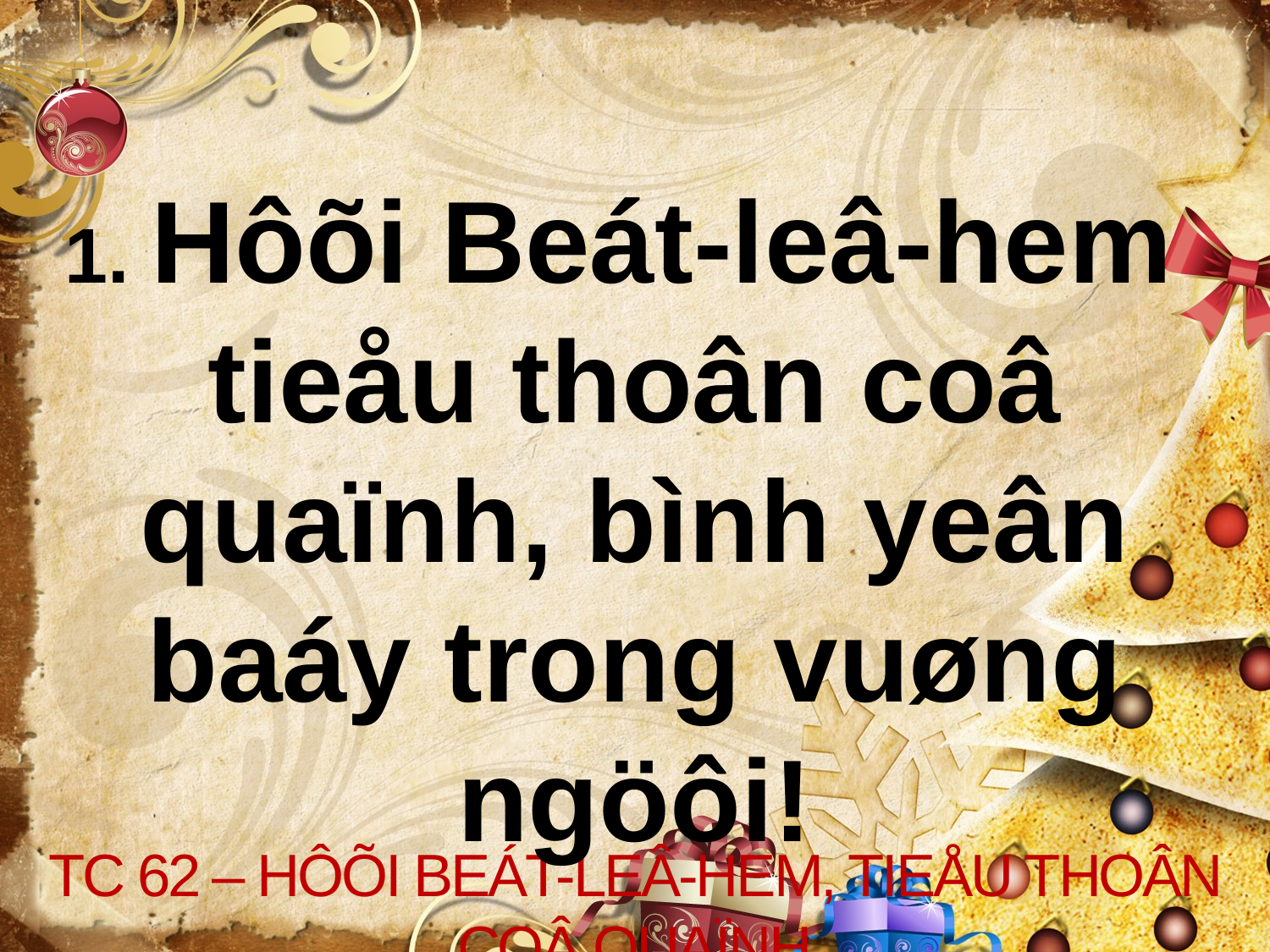

1. Hôõi Beát-leâ-hem
tieåu thoân coâ quaïnh, bình yeân baáy trong vuøng ngöôi!
TC 62 – HÔÕI BEÁT-LEÂ-HEM, TIEÅU THOÂN COÂ QUAÏNH